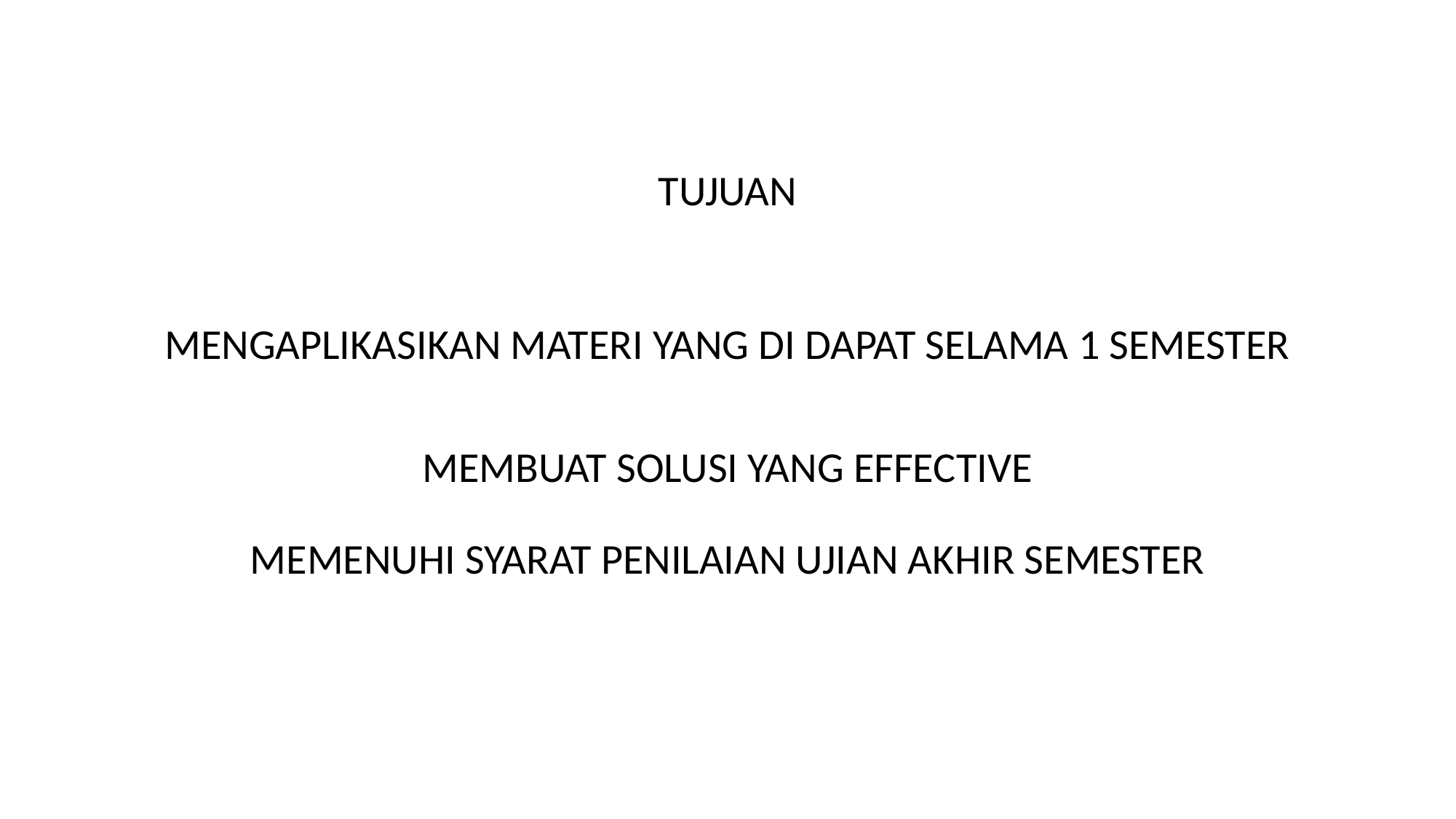

TUJUAN
MENGAPLIKASIKAN MATERI YANG DI DAPAT SELAMA 1 SEMESTER
MEMBUAT SOLUSI YANG EFFECTIVE
MEMENUHI SYARAT PENILAIAN UJIAN AKHIR SEMESTER